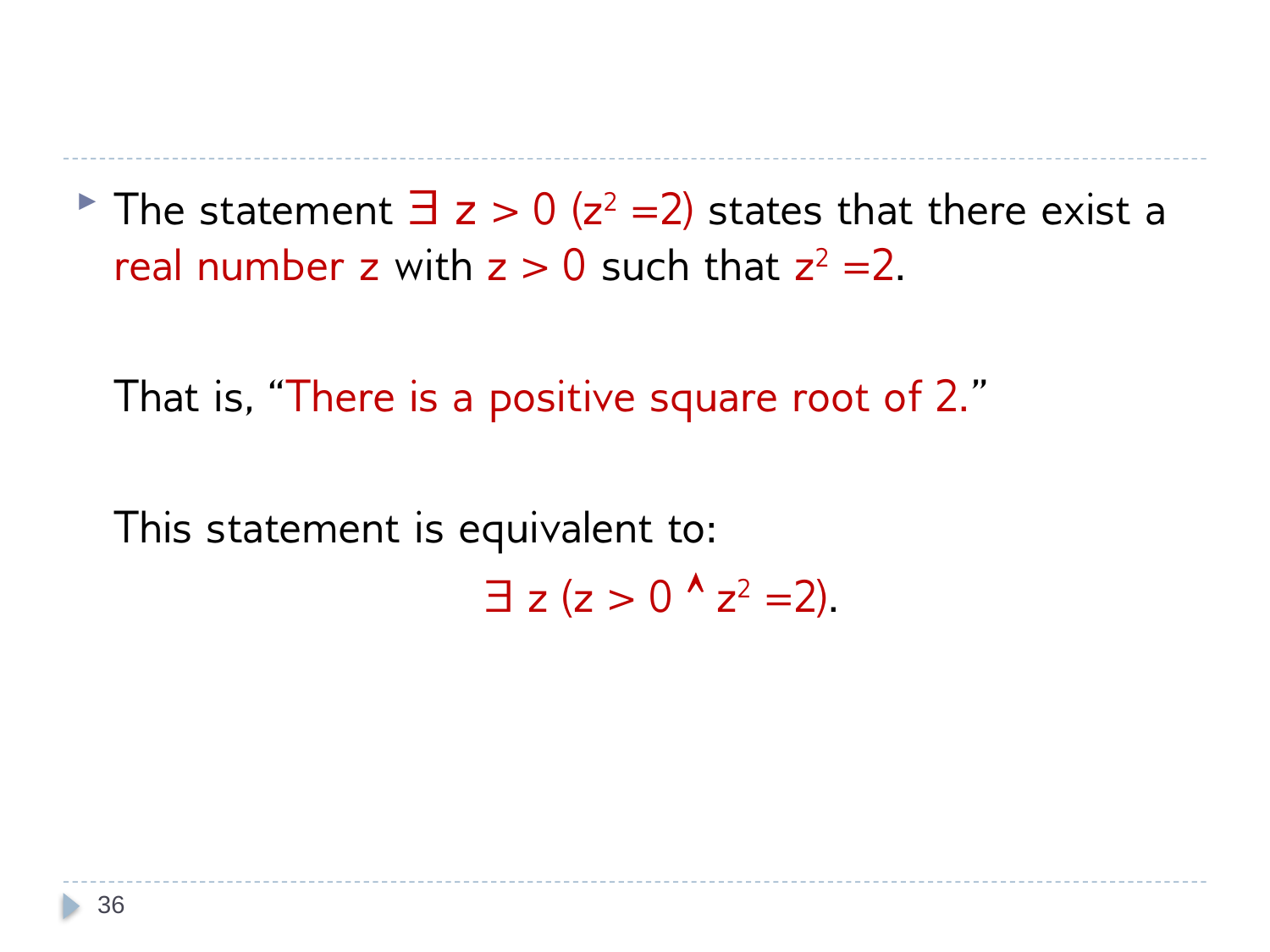

#
The statement ∃ z > 0 (z2 =2) states that there exist a real number z with z > 0 such that z2 =2.

	That is, “There is a positive square root of 2.”

	This statement is equivalent to:
	 ∃ z (z > 0 ∧ z2 =2).
36